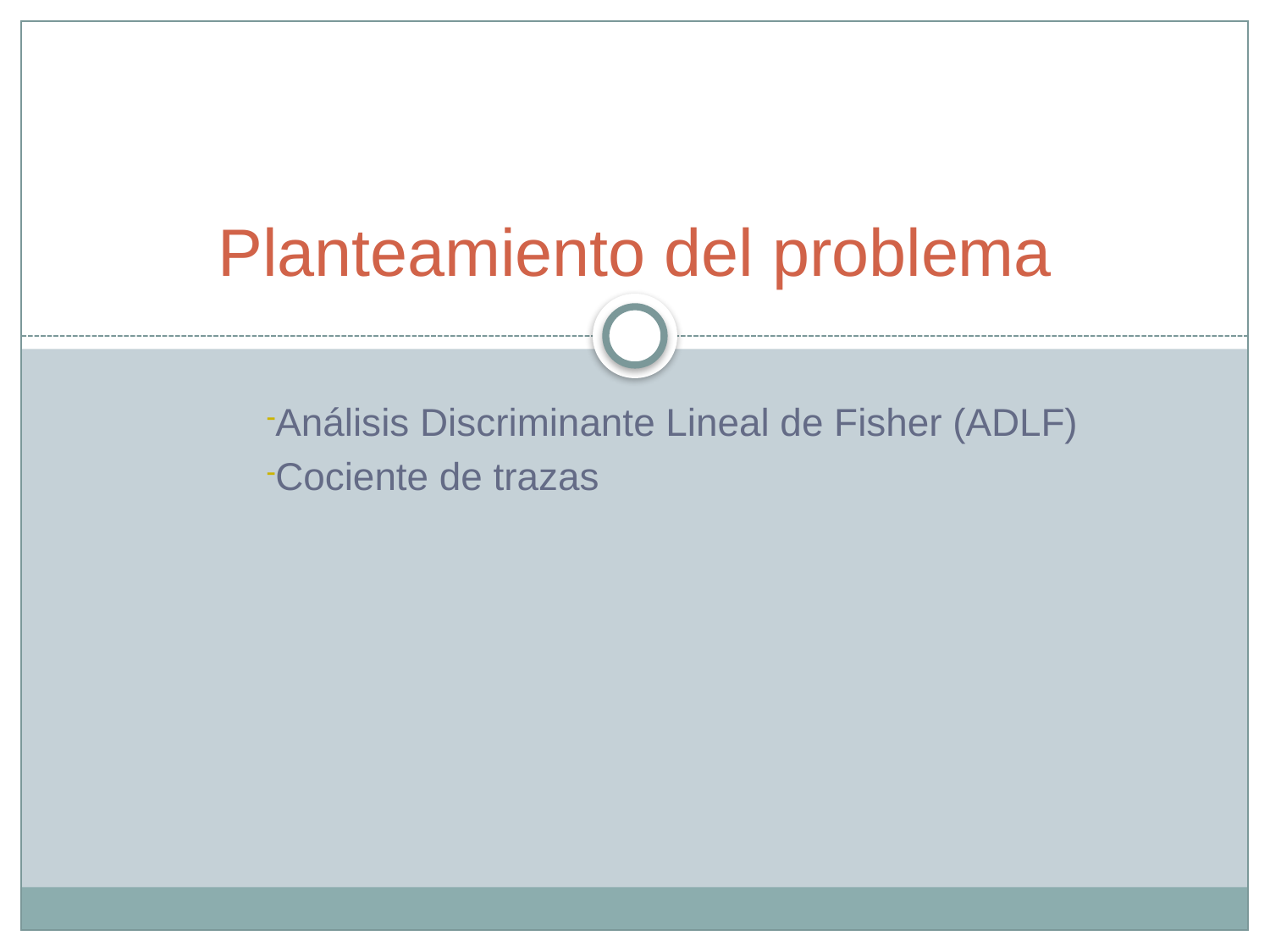

# Planteamiento del problema
Análisis Discriminante Lineal de Fisher (ADLF)
Cociente de trazas